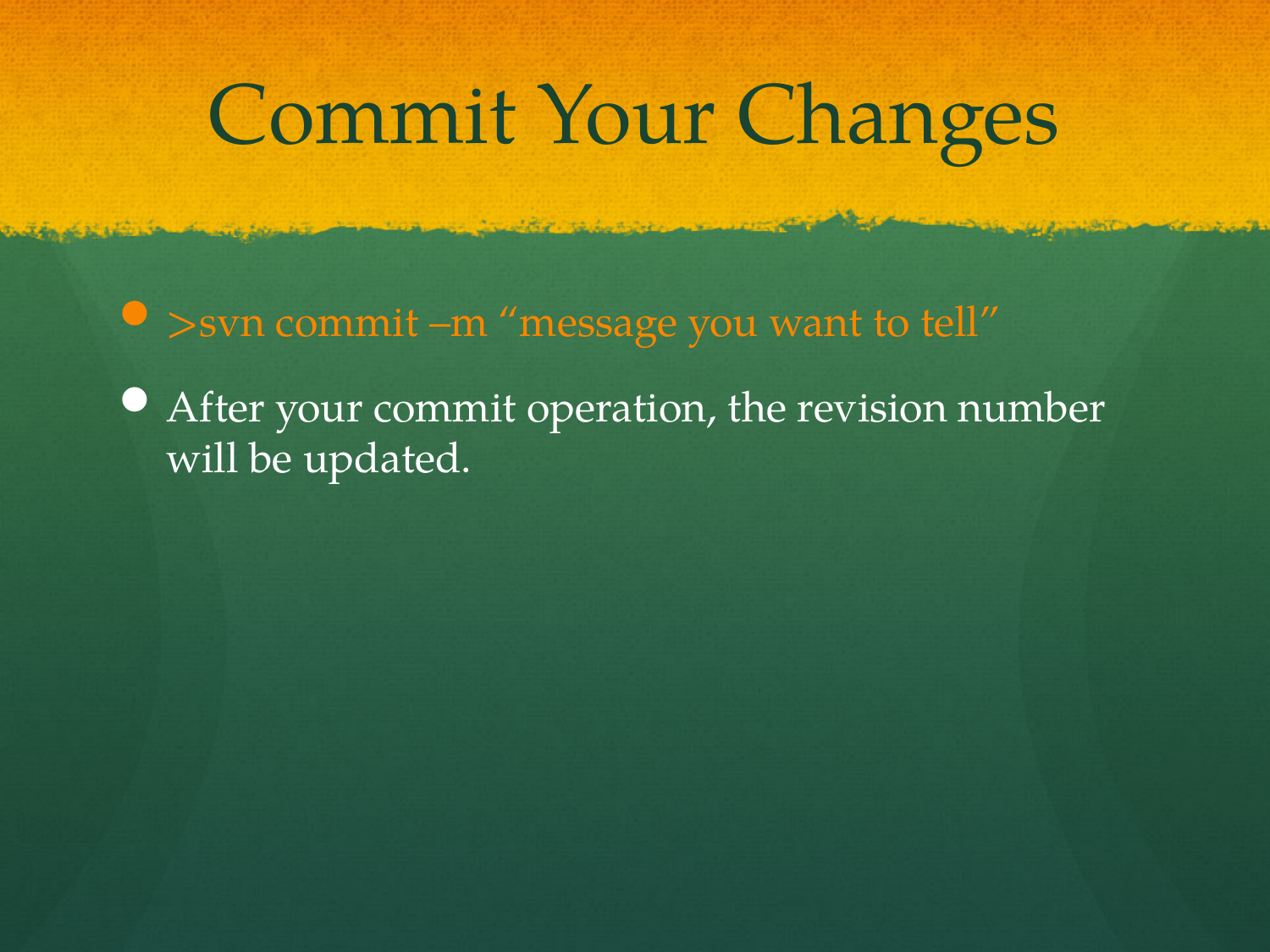

# Commit Your Changes
>svn commit –m “message you want to tell”
After your commit operation, the revision number will be updated.